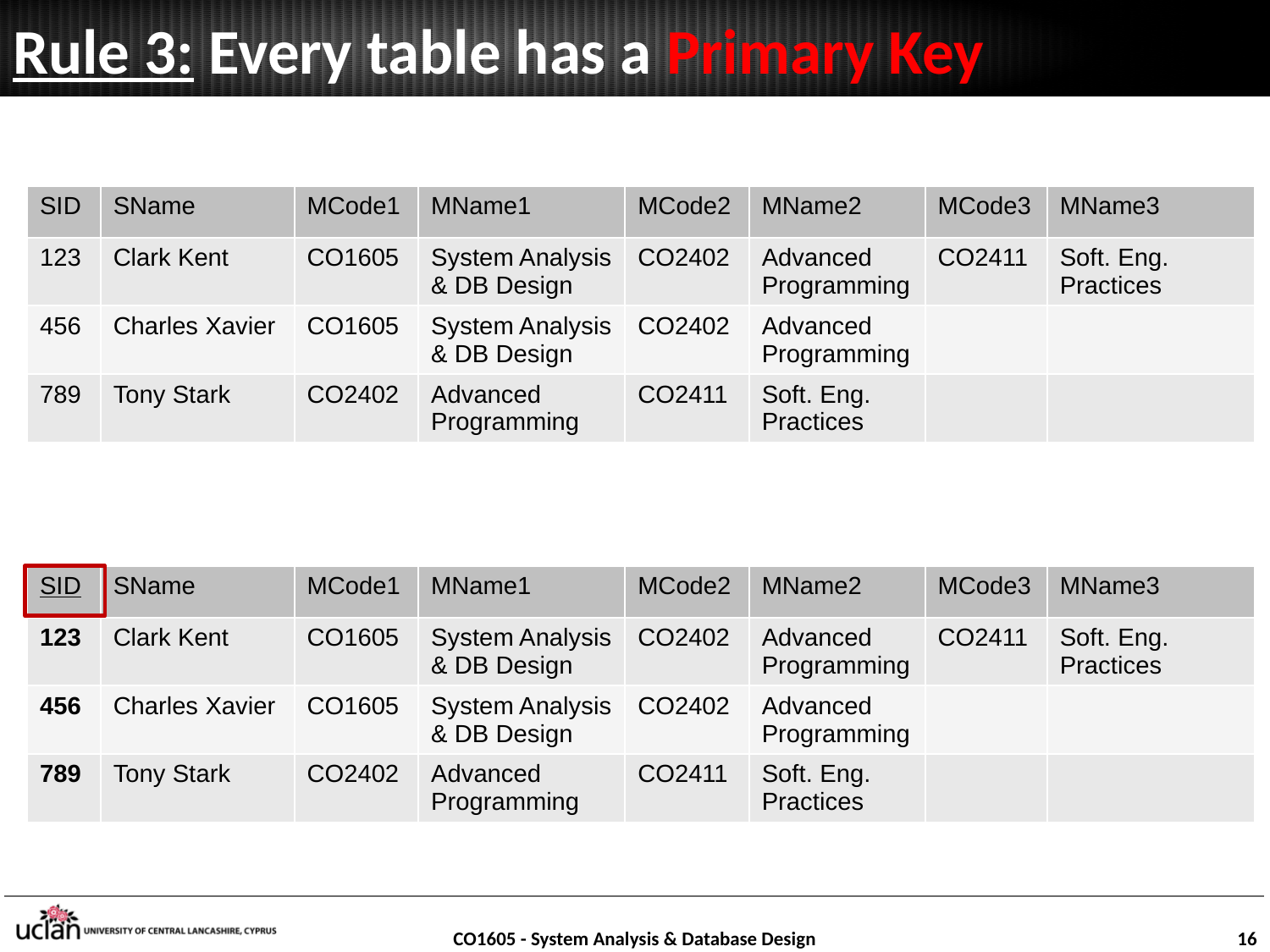

# Rule 3: Every table has a Primary Key

| SID | SName | MCode1 | MName1 | MCode2 | MName2 | MCode3 | MName3 |
| --- | --- | --- | --- | --- | --- | --- | --- |
| 123 | Clark Kent | CO1605 | System Analysis & DB Design | CO2402 | Advanced Programming | CO2411 | Soft. Eng. Practices |
| 456 | Charles Xavier | CO1605 | System Analysis & DB Design | CO2402 | Advanced Programming |  |  |
| 789 | Tony Stark | CO2402 | Advanced Programming | CO2411 | Soft. Eng. Practices |  |  |

| SID | SName | MCode1 | MName1 | MCode2 | MName2 | MCode3 | MName3 |
| --- | --- | --- | --- | --- | --- | --- | --- |
| 123 | Clark Kent | CO1605 | System Analysis & DB Design | CO2402 | Advanced Programming | CO2411 | Soft. Eng. Practices |
| 456 | Charles Xavier | CO1605 | System Analysis & DB Design | CO2402 | Advanced Programming |  |  |
| 789 | Tony Stark | CO2402 | Advanced Programming | CO2411 | Soft. Eng. Practices |  |  |
CO1605 - System Analysis & Database Design
16